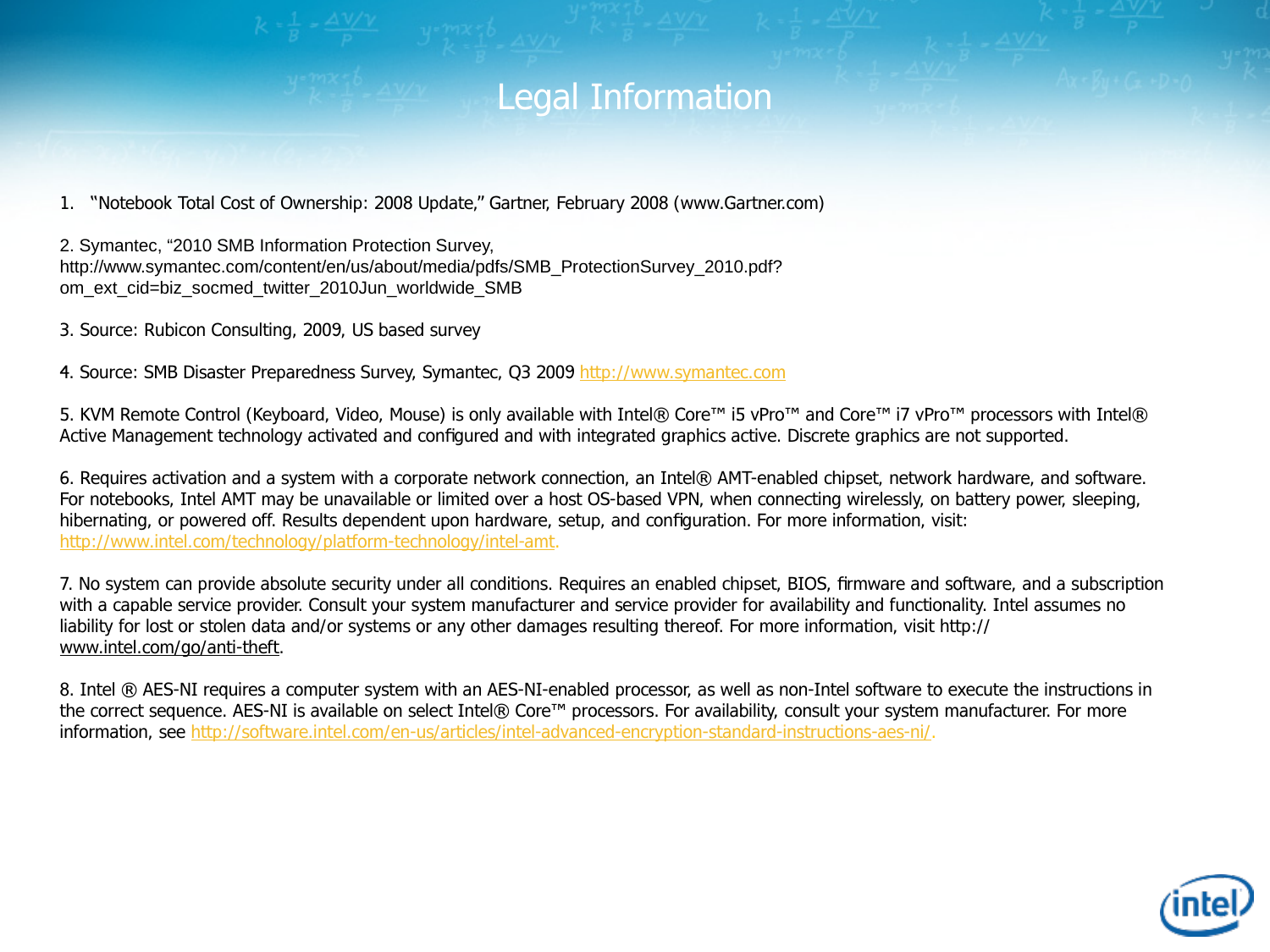

Legal Information
“Notebook Total Cost of Ownership: 2008 Update,” Gartner, February 2008 (www.Gartner.com)

2. Symantec, “2010 SMB Information Protection Survey, http://www.symantec.com/content/en/us/about/media/pdfs/SMB_ProtectionSurvey_2010.pdf?om_ext_cid=biz_socmed_twitter_2010Jun_worldwide_SMB

3. Source: Rubicon Consulting, 2009, US based survey

4. Source: SMB Disaster Preparedness Survey, Symantec, Q3 2009 http://www.symantec.com

5. KVM Remote Control (Keyboard, Video, Mouse) is only available with Intel® Core™ i5 vPro™ and Core™ i7 vPro™ processors with Intel® Active Management technology activated and configured and with integrated graphics active. Discrete graphics are not supported.

6. Requires activation and a system with a corporate network connection, an Intel® AMT-enabled chipset, network hardware, and software. For notebooks, Intel AMT may be unavailable or limited over a host OS-based VPN, when connecting wirelessly, on battery power, sleeping, hibernating, or powered off. Results dependent upon hardware, setup, and configuration. For more information, visit:
http://www.intel.com/technology/platform-technology/intel-amt.

7. No system can provide absolute security under all conditions. Requires an enabled chipset, BIOS, firmware and software, and a subscription with a capable service provider. Consult your system manufacturer and service provider for availability and functionality. Intel assumes no liability for lost or stolen data and/or systems or any other damages resulting thereof. For more information, visit http://
www.intel.com/go/anti-theft.

8. Intel ® AES-NI requires a computer system with an AES-NI-enabled processor, as well as non-Intel software to execute the instructions in the correct sequence. AES-NI is available on select Intel® Core™ processors. For availability, consult your system manufacturer. For more information, see http://software.intel.com/en-us/articles/intel-advanced-encryption-standard-instructions-aes-ni/.